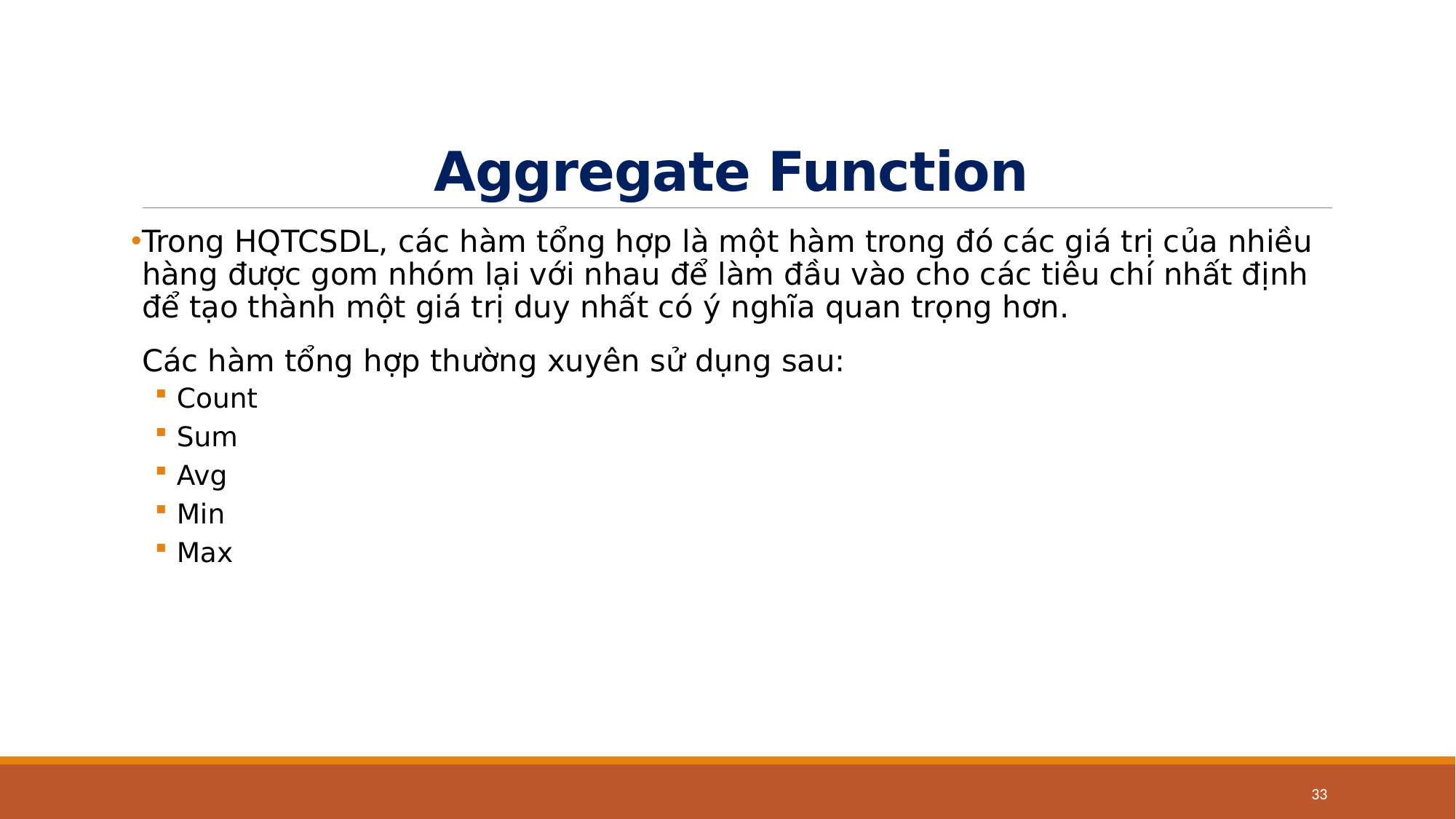

# Aggregate Function
Trong HQTCSDL, các hàm tổng hợp là một hàm trong đó các giá trị của nhiều hàng được gom nhóm lại với nhau để làm đầu vào cho các tiêu chí nhất định để tạo thành một giá trị duy nhất có ý nghĩa quan trọng hơn.
Các hàm tổng hợp thường xuyên sử dụng sau:
Count
Sum
Avg
Min
Max

33